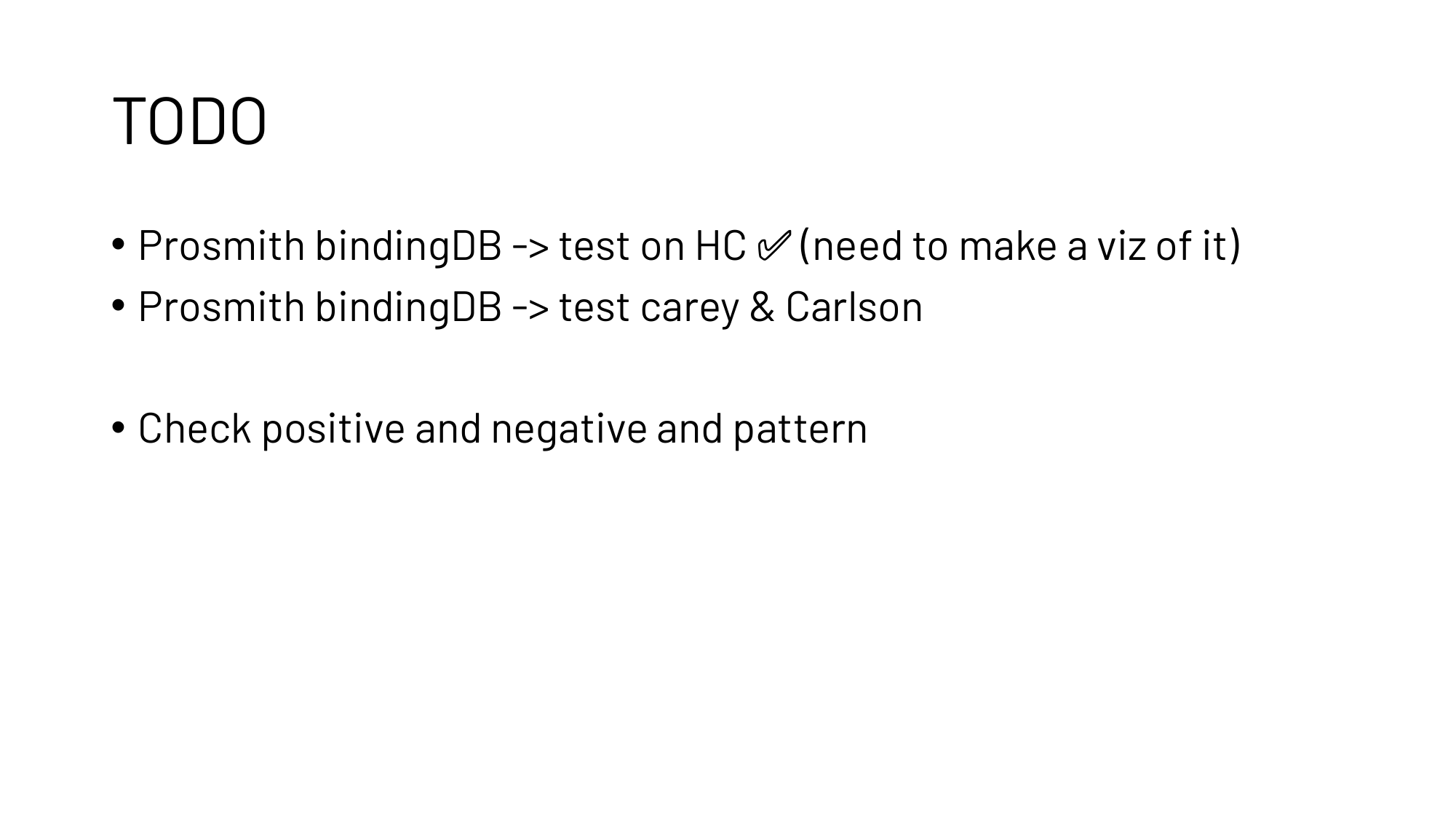

# TODO
Prosmith bindingDB -> test on HC ✅ (need to make a viz of it)
Prosmith bindingDB -> test carey & Carlson

Check positive and negative and pattern